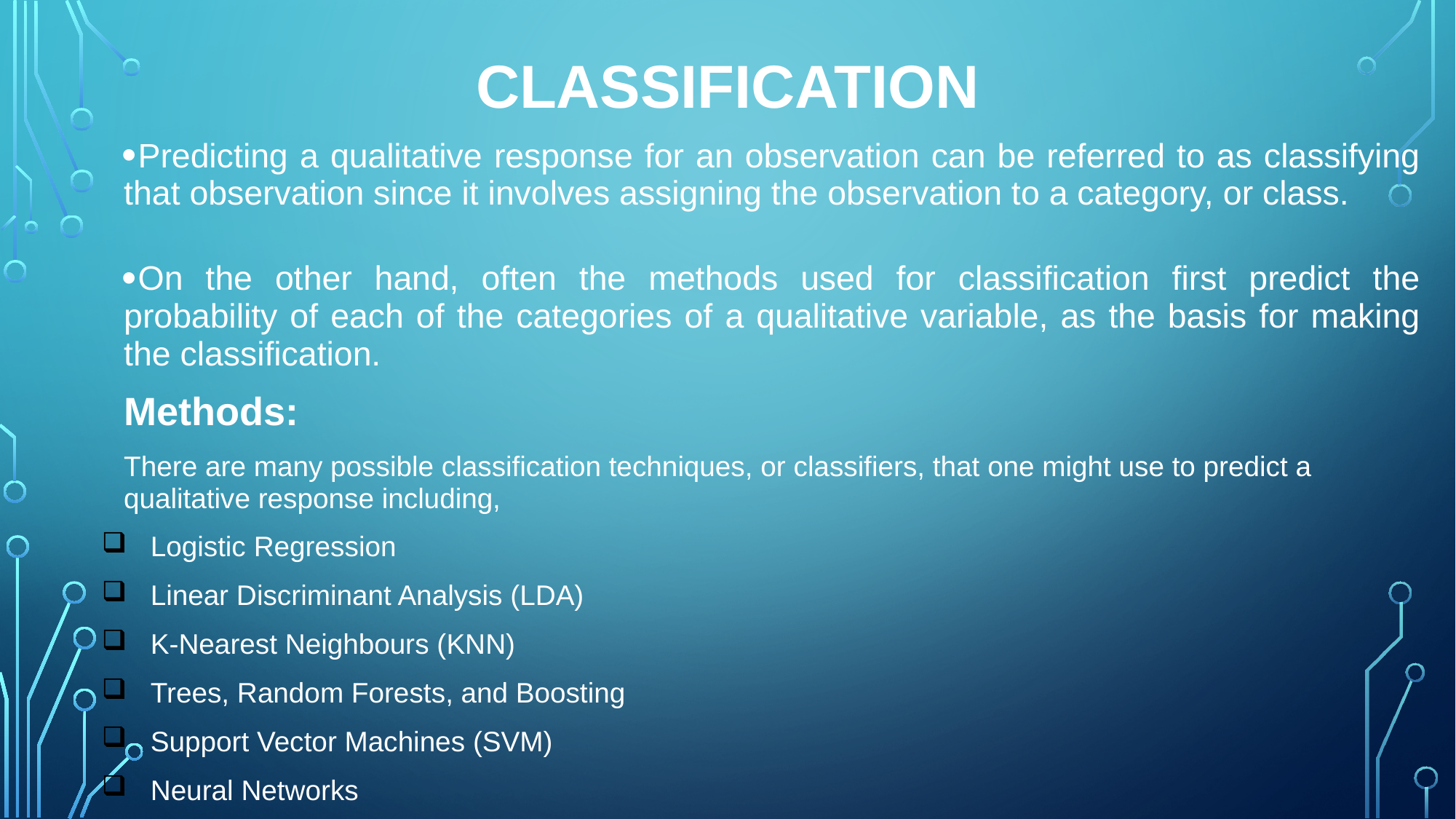

# Classification
Predicting a qualitative response for an observation can be referred to as classifying that observation since it involves assigning the observation to a category, or class.
On the other hand, often the methods used for classification first predict the probability of each of the categories of a qualitative variable, as the basis for making the classification.
Methods:
There are many possible classification techniques, or classifiers, that one might use to predict a qualitative response including,
   Logistic Regression
   Linear Discriminant Analysis (LDA)
   K-Nearest Neighbours (KNN)
   Trees, Random Forests, and Boosting
   Support Vector Machines (SVM)
   Neural Networks